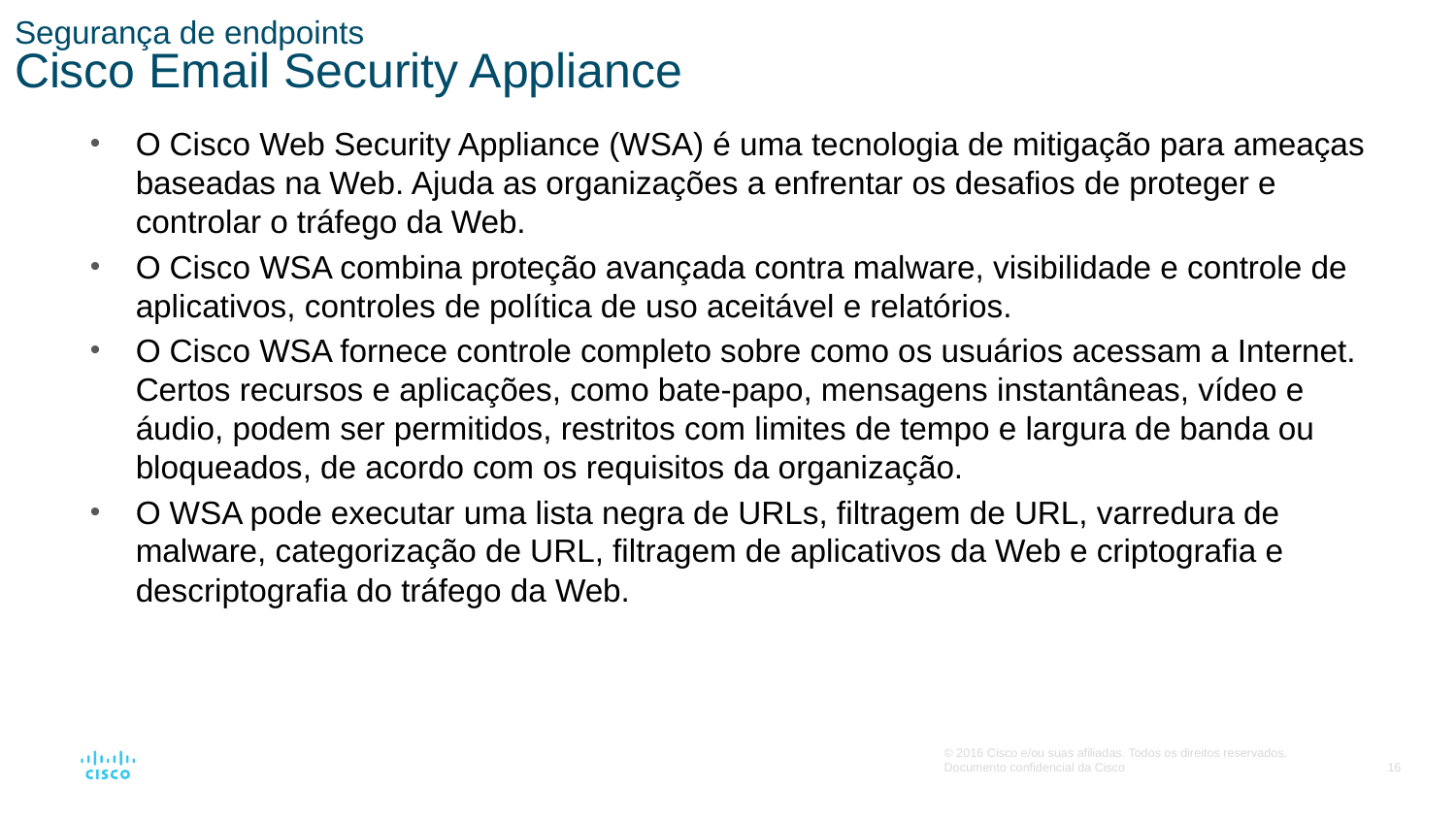

# Segurança de endpoints Cisco Email Security Appliance
O Cisco Web Security Appliance (WSA) é uma tecnologia de mitigação para ameaças baseadas na Web. Ajuda as organizações a enfrentar os desafios de proteger e controlar o tráfego da Web.
O Cisco WSA combina proteção avançada contra malware, visibilidade e controle de aplicativos, controles de política de uso aceitável e relatórios.
O Cisco WSA fornece controle completo sobre como os usuários acessam a Internet. Certos recursos e aplicações, como bate-papo, mensagens instantâneas, vídeo e áudio, podem ser permitidos, restritos com limites de tempo e largura de banda ou bloqueados, de acordo com os requisitos da organização.
O WSA pode executar uma lista negra de URLs, filtragem de URL, varredura de malware, categorização de URL, filtragem de aplicativos da Web e criptografia e descriptografia do tráfego da Web.